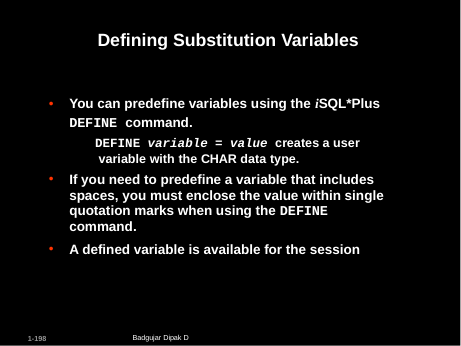

# Defining Substitution Variables
You can predefine variables using the iSQL*Plus
DEFINE command.
DEFINE variable = value creates a user  variable with the CHAR data type.
If you need to predefine a variable that includes  spaces, you must enclose the value within single  quotation marks when using the DEFINE  command.
A defined variable is available for the session
Badgujar Dipak D
1-198